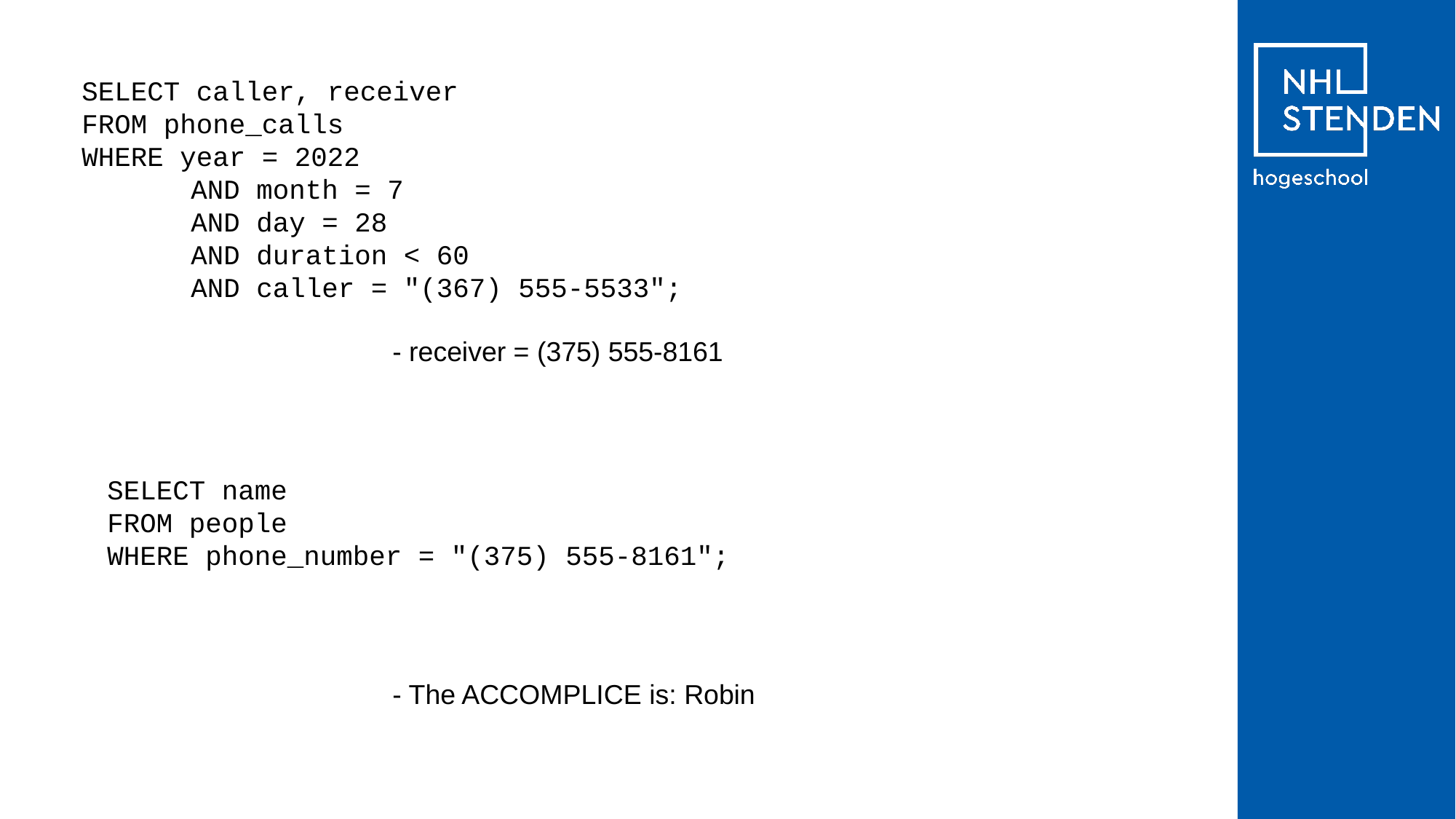

SELECT caller, receiver
FROM phone_calls
WHERE year = 2022
	AND month = 7
	AND day = 28
	AND duration < 60
	AND caller = "(367) 555-5533";
- receiver = (375) 555-8161
SELECT name
FROM people
WHERE phone_number = "(375) 555-8161";
- The ACCOMPLICE is: Robin